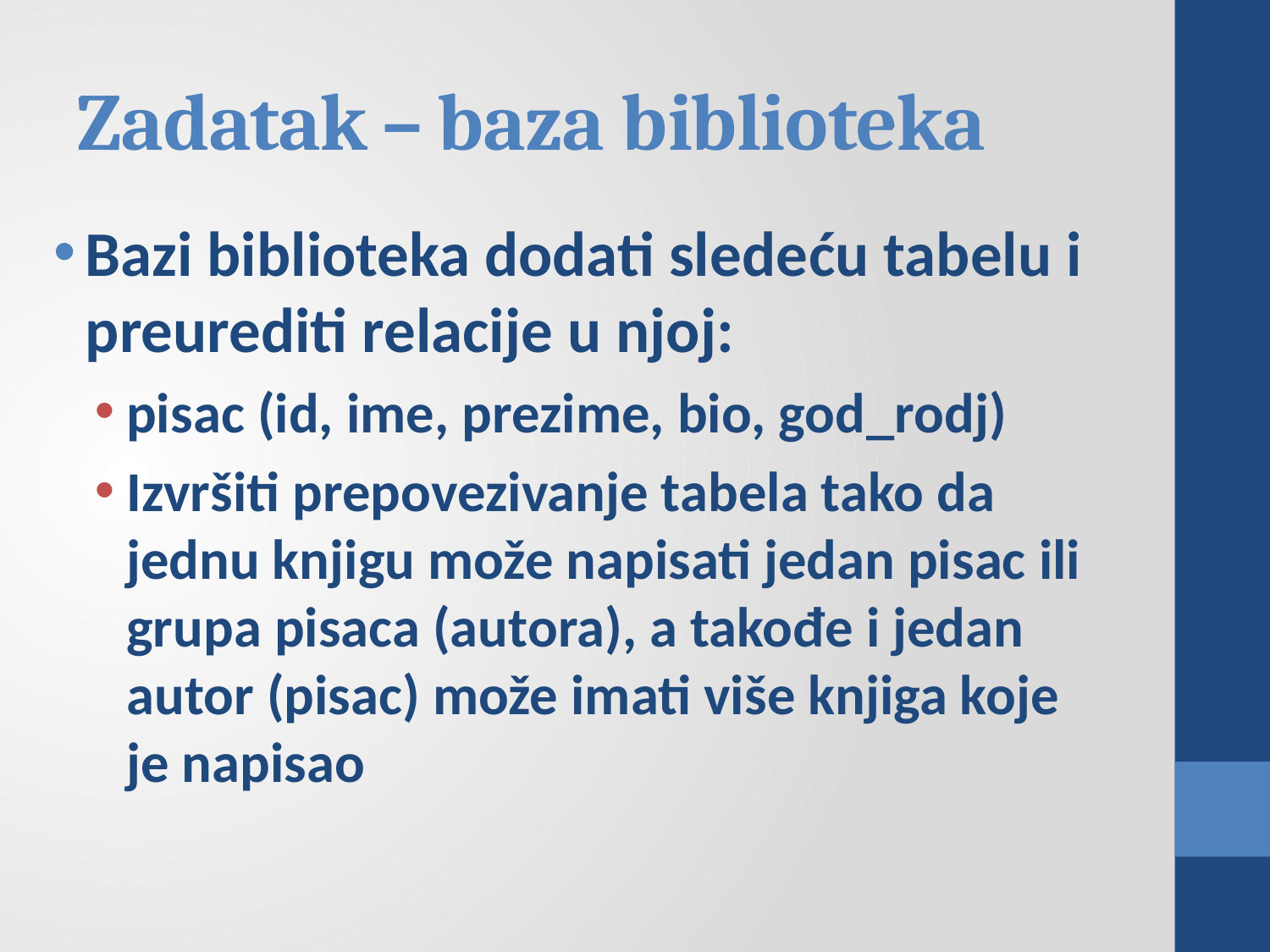

# Zadatak – baza biblioteka
Bazi biblioteka dodati sledeću tabelu i preurediti relacije u njoj:
pisac (id, ime, prezime, bio, god_rodj)
Izvršiti prepovezivanje tabela tako da jednu knjigu može napisati jedan pisac ili grupa pisaca (autora), a takođe i jedan autor (pisac) može imati više knjiga koje je napisao